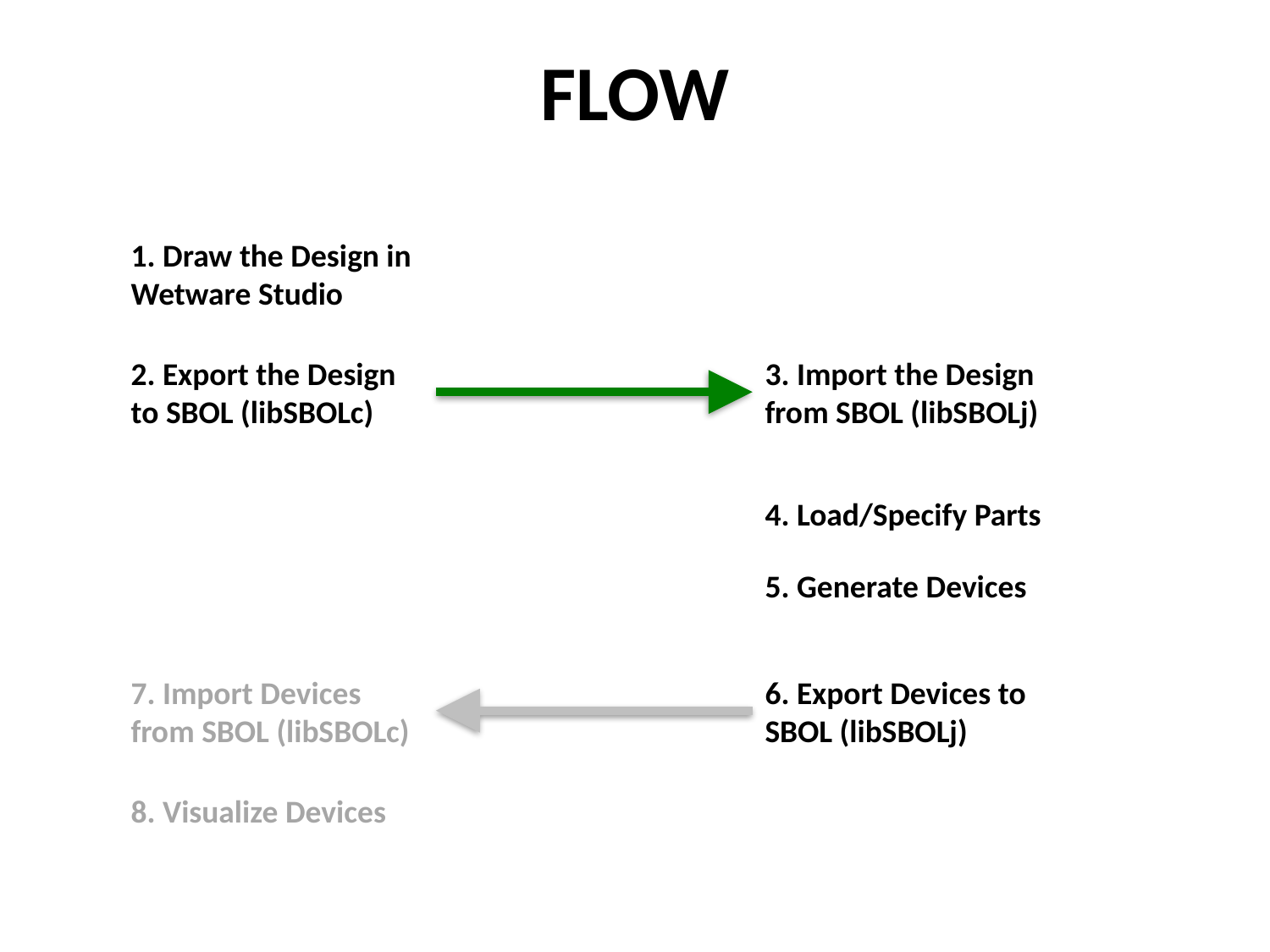

# FLOW
1. Draw the Design in Wetware Studio
2. Export the Design to SBOL (libSBOLc)
3. Import the Design from SBOL (libSBOLj)
4. Load/Specify Parts
5. Generate Devices
7. Import Devices from SBOL (libSBOLc)
6. Export Devices to SBOL (libSBOLj)
8. Visualize Devices